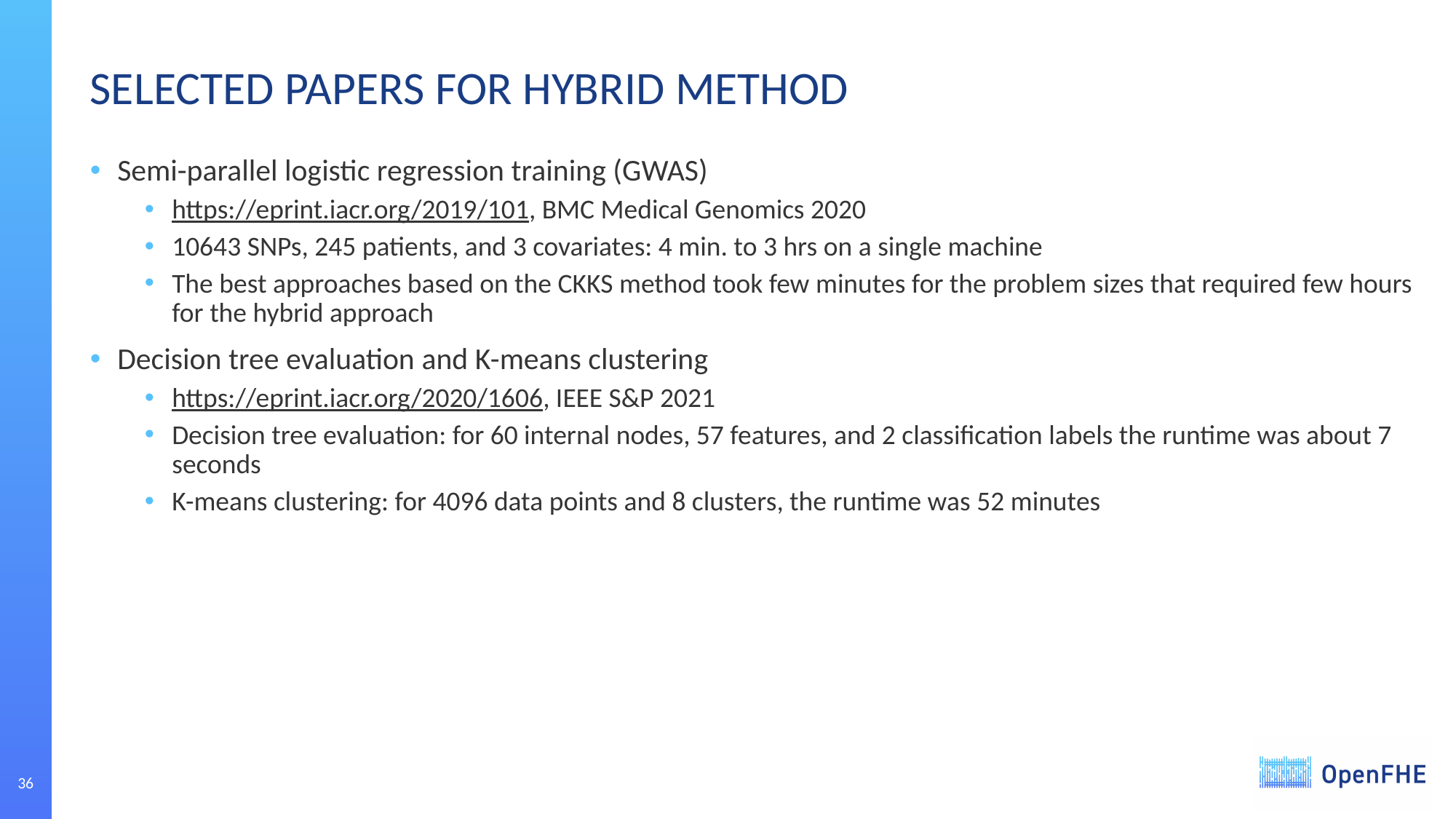

# SELECTED PAPERS FOR HYBRID METHOD
Semi-parallel logistic regression training (GWAS)
https://eprint.iacr.org/2019/101, BMC Medical Genomics 2020
10643 SNPs, 245 patients, and 3 covariates: 4 min. to 3 hrs on a single machine
The best approaches based on the CKKS method took few minutes for the problem sizes that required few hours for the hybrid approach
Decision tree evaluation and K-means clustering
https://eprint.iacr.org/2020/1606, IEEE S&P 2021
Decision tree evaluation: for 60 internal nodes, 57 features, and 2 classification labels the runtime was about 7 seconds
K-means clustering: for 4096 data points and 8 clusters, the runtime was 52 minutes